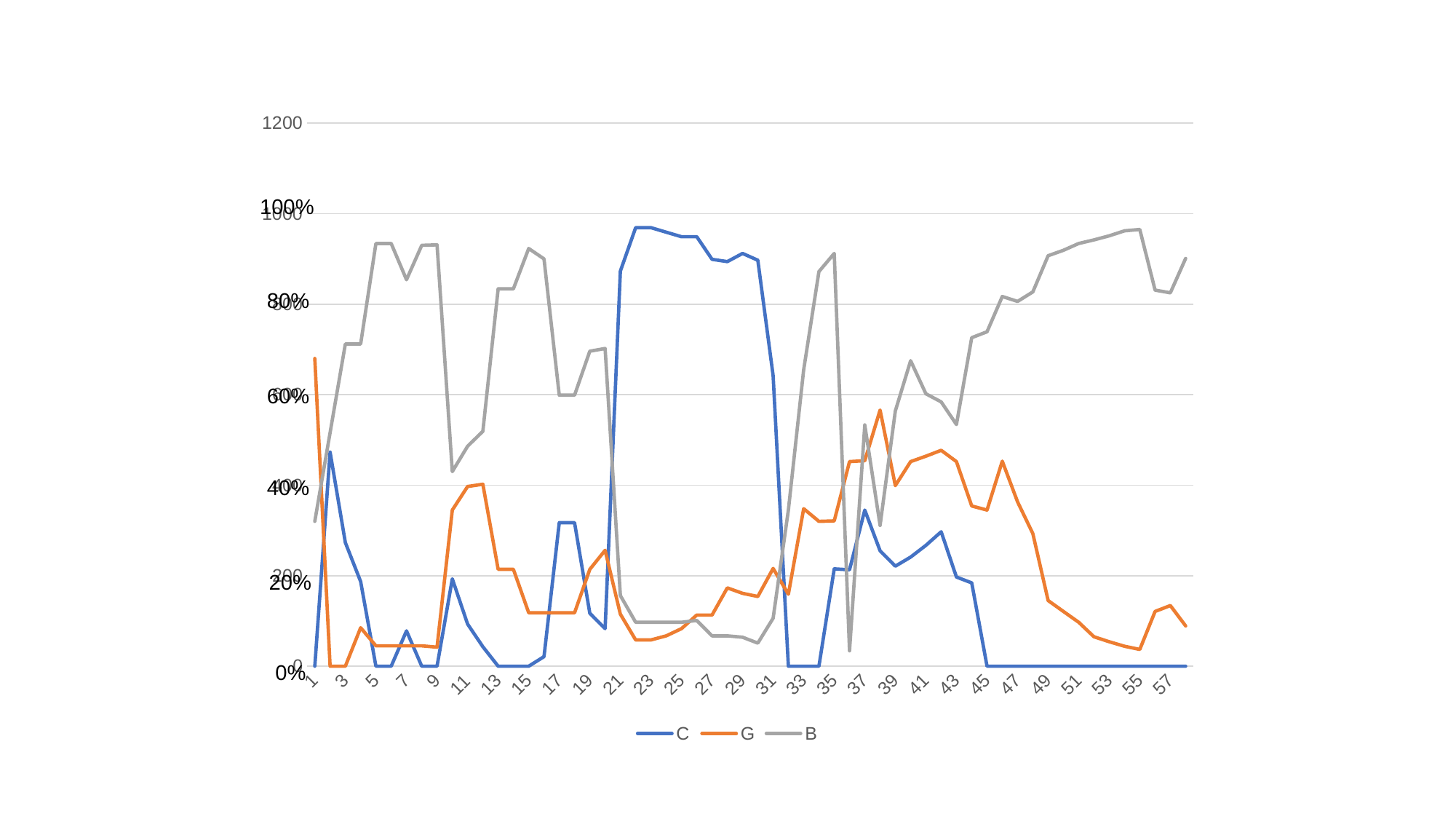

### Chart

| Category | C | G | B |
|---|---|---|---|
| 1 | 0.0 | 680.0 | 320.0 |
| 2 | 473.0 | 0.0 | 516.0 |
| 3 | 273.0 | 0.0 | 712.0 |
| 4 | 187.0 | 85.0 | 712.0 |
| 5 | 0.0 | 45.0 | 934.0 |
| 6 | 0.0 | 45.0 | 934.0 |
| 7 | 78.0 | 45.0 | 854.0 |
| 8 | 0.0 | 45.0 | 930.0 |
| 9 | 0.0 | 42.0 | 931.0 |
| 10 | 193.0 | 345.0 | 430.0 |
| 11 | 93.0 | 397.0 | 486.0 |
| 12 | 43.0 | 402.0 | 519.0 |
| 13 | 0.0 | 214.0 | 834.0 |
| 14 | 0.0 | 214.0 | 834.0 |
| 15 | 0.0 | 118.0 | 923.0 |
| 16 | 21.0 | 118.0 | 900.0 |
| 17 | 317.0 | 118.0 | 599.0 |
| 18 | 317.0 | 118.0 | 599.0 |
| 19 | 117.0 | 214.0 | 696.0 |
| 20 | 83.0 | 256.0 | 702.0 |
| 21 | 873.0 | 115.0 | 156.0 |
| 22 | 969.0 | 58.0 | 97.0 |
| 23 | 969.0 | 58.0 | 97.0 |
| 24 | 959.0 | 67.0 | 97.0 |
| 25 | 949.0 | 83.0 | 97.0 |
| 26 | 949.0 | 113.0 | 101.0 |
| 27 | 899.0 | 113.0 | 67.0 |
| 28 | 894.0 | 173.0 | 67.0 |
| 29 | 912.0 | 161.0 | 64.0 |
| 30 | 897.0 | 154.0 | 51.0 |
| 31 | 642.0 | 216.0 | 106.0 |
| 32 | 0.0 | 159.0 | 345.0 |
| 33 | 0.0 | 348.0 | 655.0 |
| 34 | 0.0 | 320.0 | 872.0 |
| 35 | 215.0 | 321.0 | 912.0 |
| 36 | 213.0 | 452.0 | 34.0 |
| 37 | 345.0 | 454.0 | 533.0 |
| 38 | 255.0 | 566.0 | 311.0 |
| 39 | 221.0 | 399.0 | 564.0 |
| 40 | 241.0 | 452.0 | 675.0 |
| 41 | 267.0 | 464.0 | 602.0 |
| 42 | 297.0 | 477.0 | 584.0 |
| 43 | 197.0 | 452.0 | 534.0 |
| 44 | 184.0 | 354.0 | 726.0 |
| 45 | 0.0 | 345.0 | 739.0 |
| 46 | 0.0 | 453.0 | 817.0 |
| 47 | 0.0 | 363.0 | 806.0 |
| 48 | 0.0 | 293.0 | 827.0 |
| 49 | 0.0 | 145.0 | 907.0 |
| 50 | 0.0 | 121.0 | 919.0 |
| 51 | 0.0 | 97.0 | 934.0 |
| 52 | 0.0 | 65.0 | 942.0 |
| 53 | 0.0 | 54.0 | 951.0 |
| 54 | 0.0 | 44.0 | 962.0 |
| 55 | 0.0 | 37.0 | 965.0 |
| 56 | 0.0 | 121.0 | 831.0 |
| 57 | 0.0 | 134.0 | 825.0 |
| 58 | 0.0 | 89.0 | 901.0 |
100%
80%
60%
40%
20%
0%